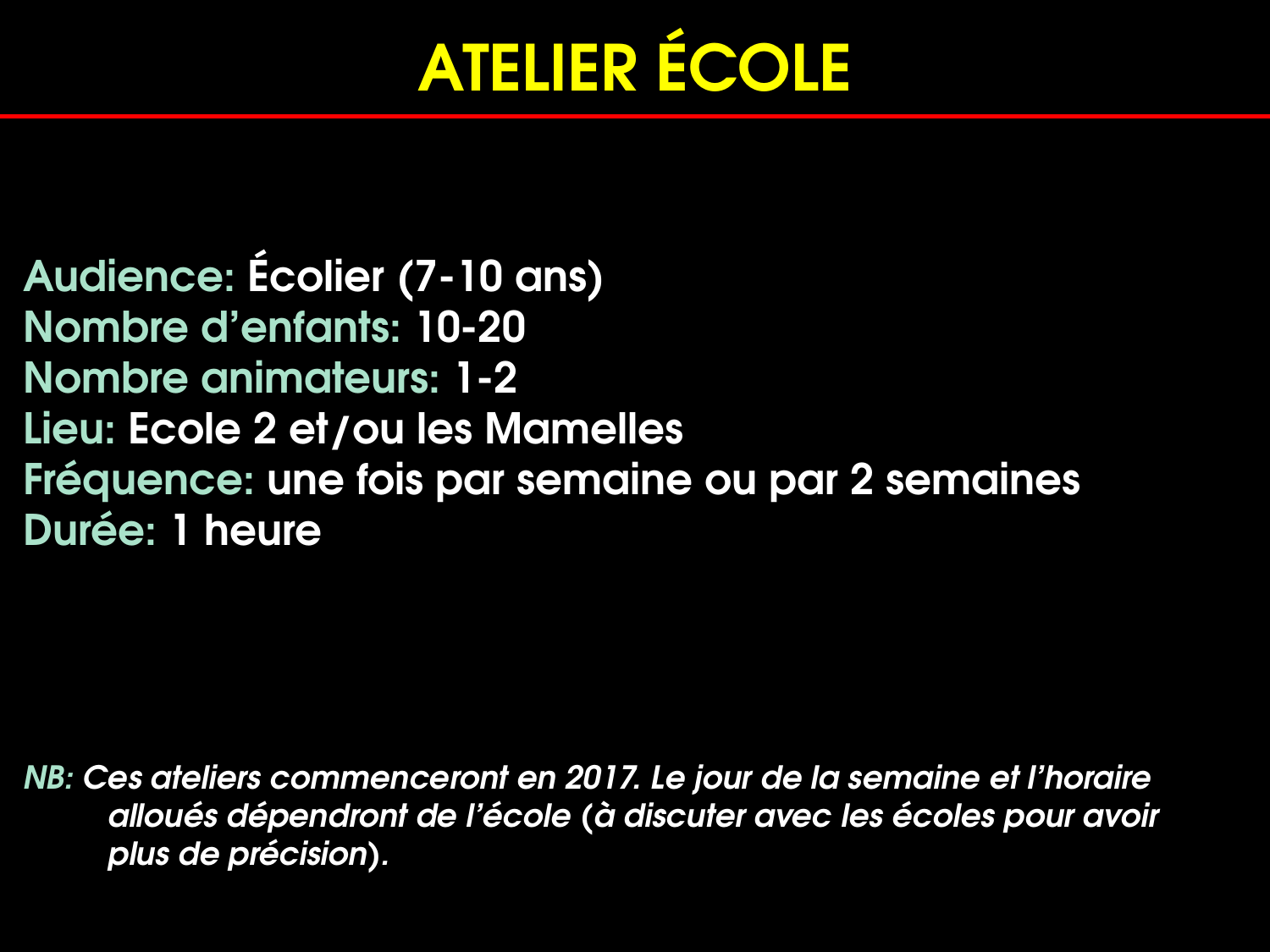

ATELIER ÉCOLE

Audience: Écolier (7-10 ans)
Nombre d’enfants: 10-20
Nombre animateurs: 1-2
Lieu: Ecole 2 et/ou les Mamelles
Fréquence: une fois par semaine ou par 2 semaines
Durée: 1 heure

NB: Ces ateliers commenceront en 2017. Le jour de la semaine et l’horaire alloués dépendront de l’école (à discuter avec les écoles pour avoir plus de précision).